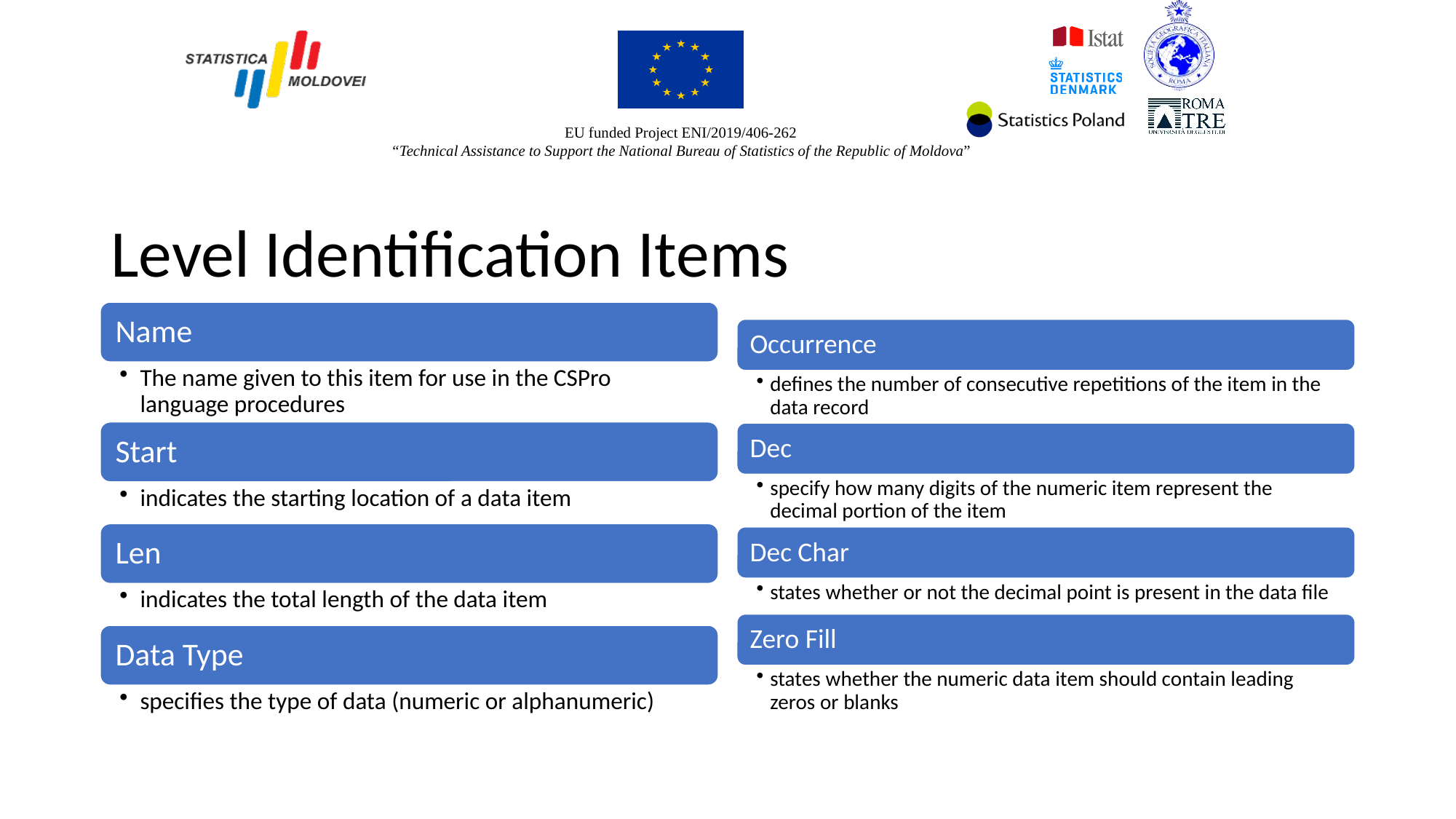

# Level Identification Items
Name
The name given to this item for use in the CSPro language procedures
Start
indicates the starting location of a data item
Len
indicates the total length of the data item
Data Type
specifies the type of data (numeric or alphanumeric)
Occurrence
defines the number of consecutive repetitions of the item in the data record
Dec
specify how many digits of the numeric item represent the decimal portion of the item
Dec Char
states whether or not the decimal point is present in the data file
Zero Fill
states whether the numeric data item should contain leading zeros or blanks